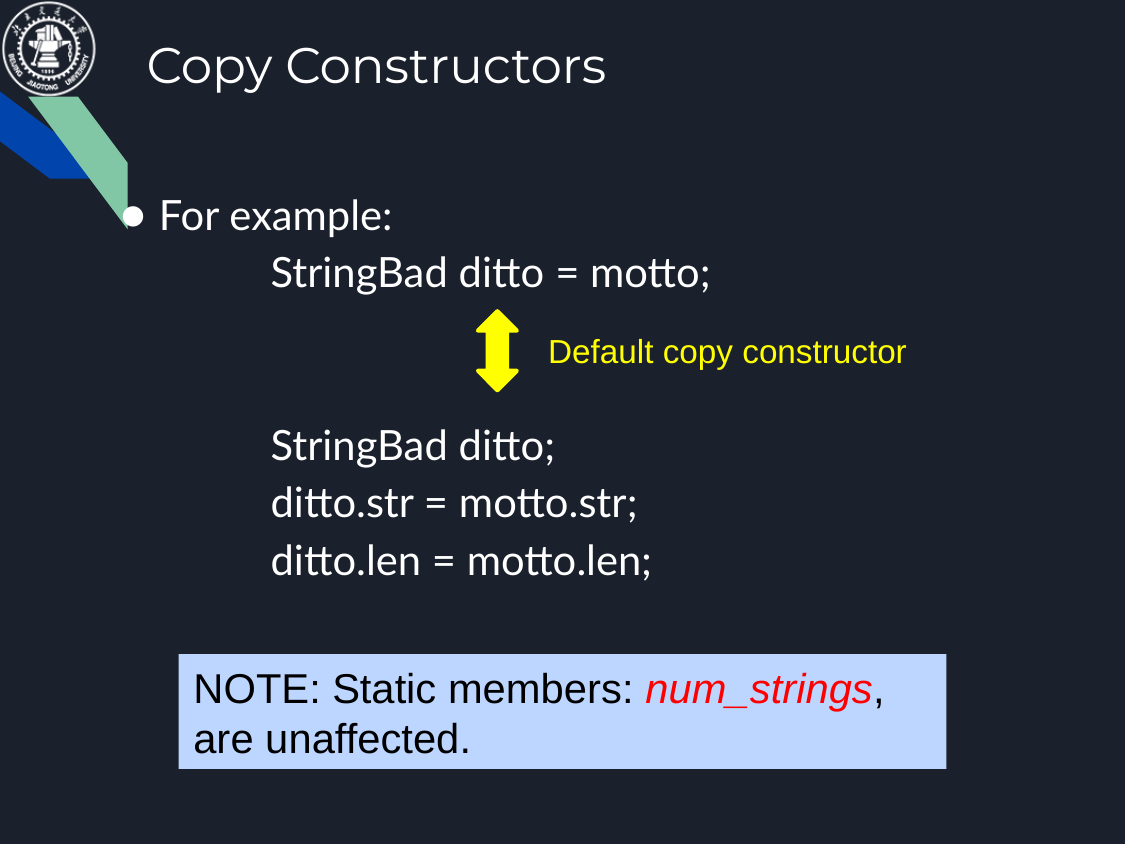

# Copy Constructors
For example:
	StringBad ditto = motto;

	StringBad ditto;
	ditto.str = motto.str;
	ditto.len = motto.len;

Default copy constructor
NOTE: Static members: num_strings,
are unaffected.